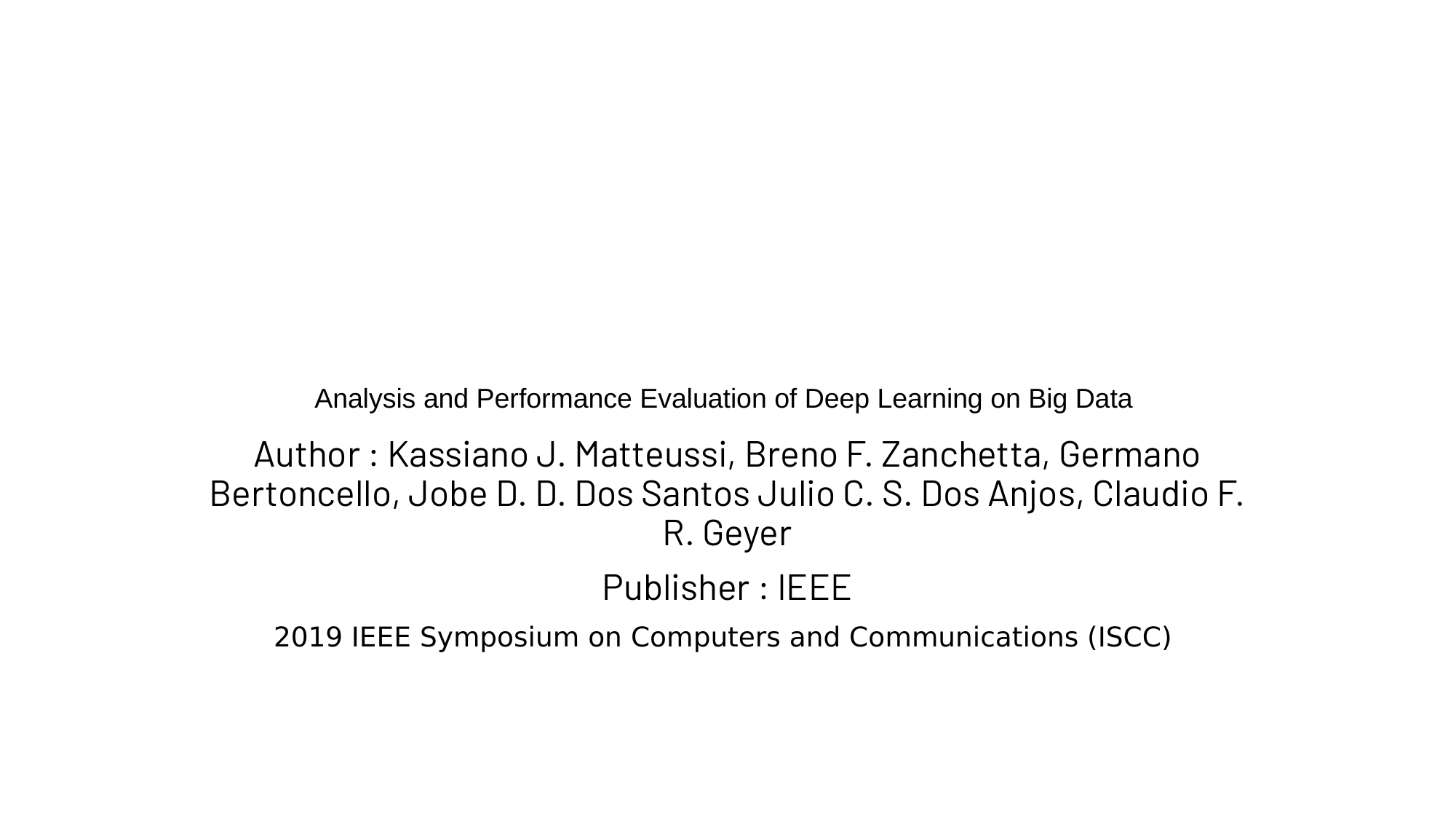

# Analysis and Performance Evaluation of Deep Learning on Big Data
Author : Kassiano J. Matteussi, Breno F. Zanchetta, Germano Bertoncello, Jobe D. D. Dos Santos Julio C. S. Dos Anjos, Claudio F. R. Geyer
Publisher : IEEE
2019 IEEE Symposium on Computers and Communications (ISCC)